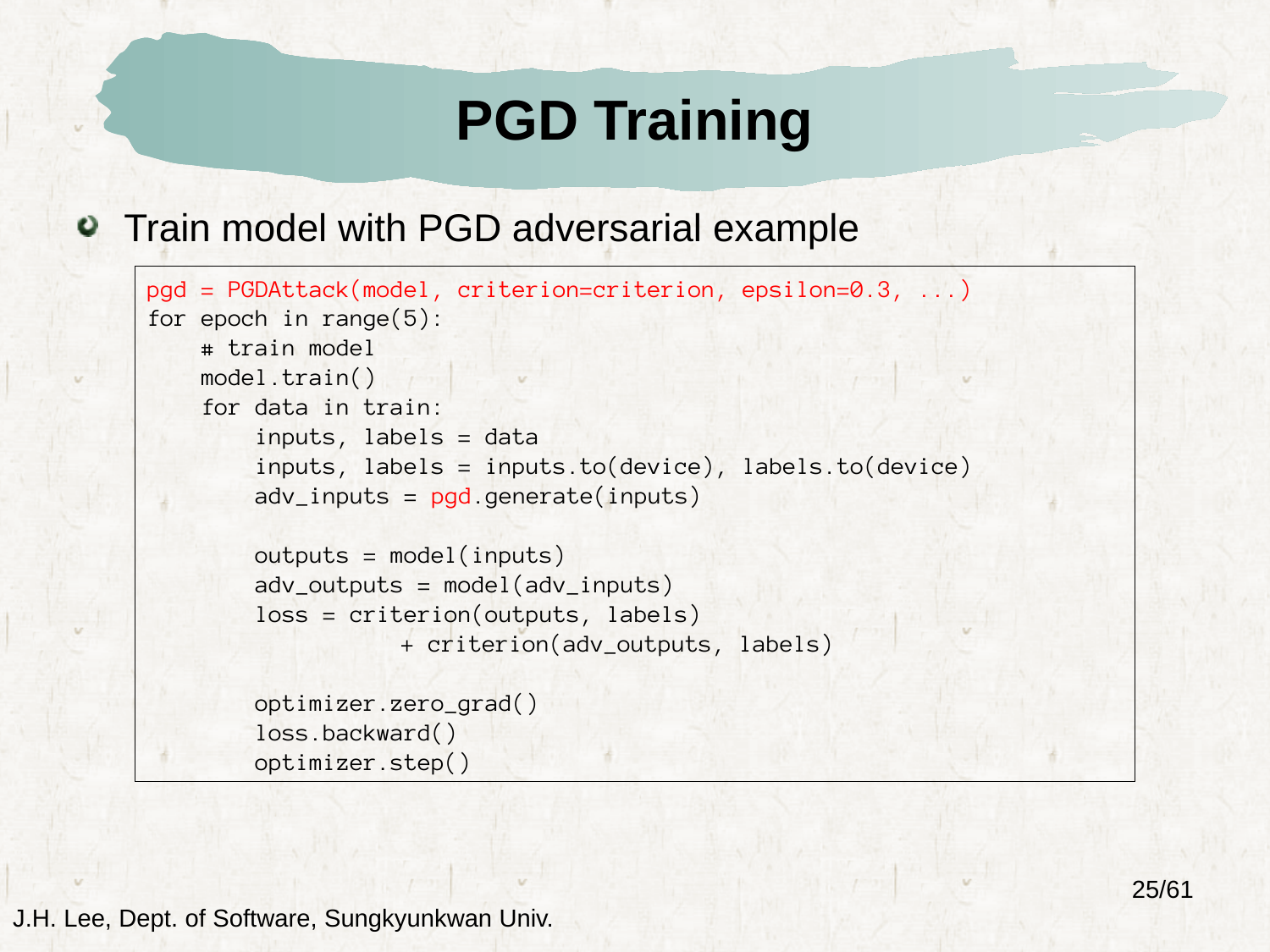

# PGD Training
Train model with PGD adversarial example

Computation Bottleneck?

pgd = PGDAttack(model, criterion=criterion, epsilon=0.3, ...)
for epoch in range(5):
    # train model
    model.train()
    for data in train:
        inputs, labels = data
        inputs, labels = inputs.to(device), labels.to(device)
        adv_inputs = pgd.generate(inputs)
        outputs = model(inputs)
        adv_outputs = model(adv_inputs)
        loss = criterion(outputs, labels)
		+ criterion(adv_outputs, labels)
        optimizer.zero_grad()
        loss.backward()
        optimizer.step()
25/61
J.H. Lee, Dept. of Software, Sungkyunkwan Univ.